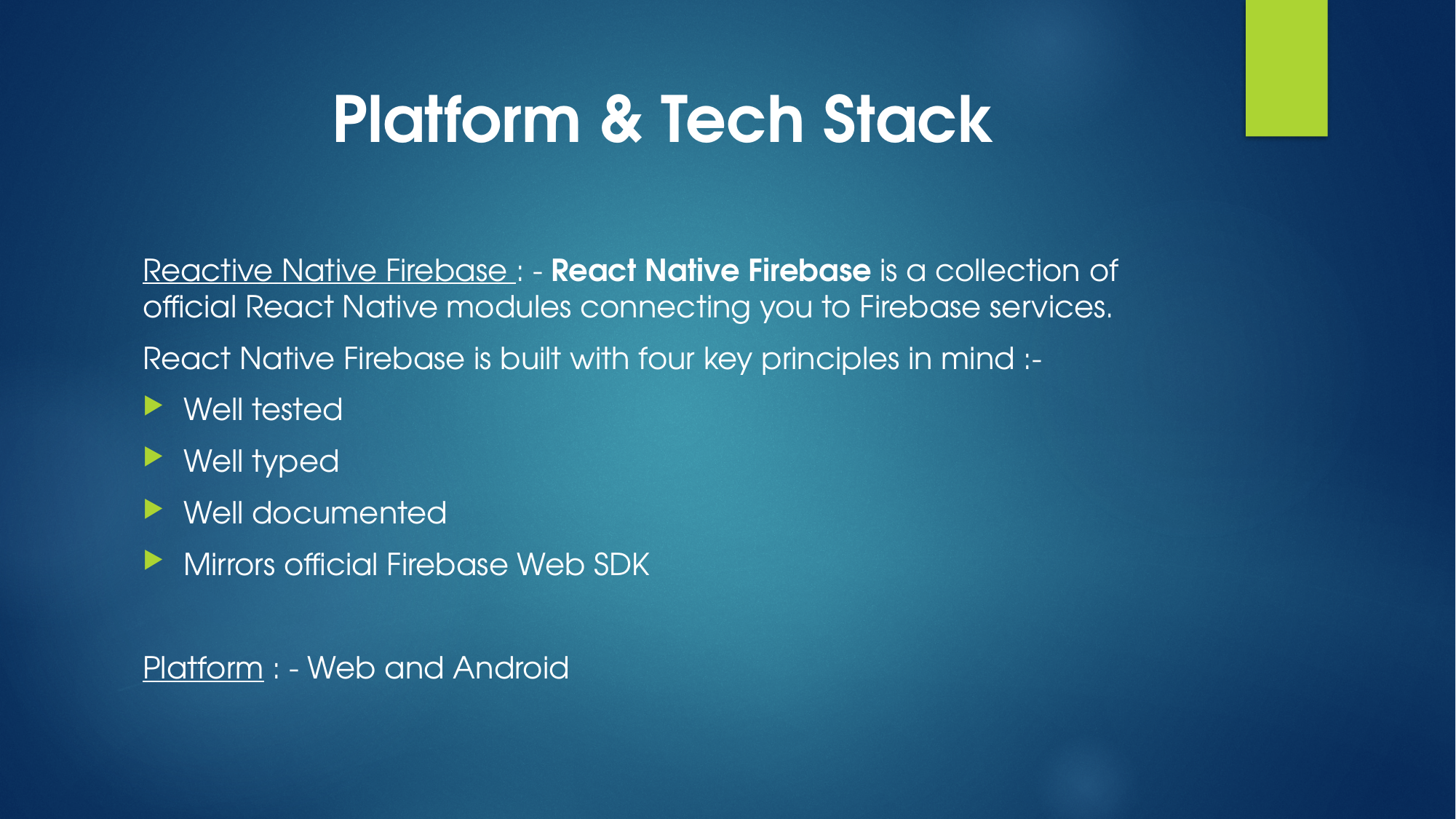

# Platform & Tech Stack
Reactive Native Firebase : - React Native Firebase is a collection of official React Native modules connecting you to Firebase services.
React Native Firebase is built with four key principles in mind :-
Well tested
Well typed
Well documented
Mirrors official Firebase Web SDK

Platform : - Web and Android